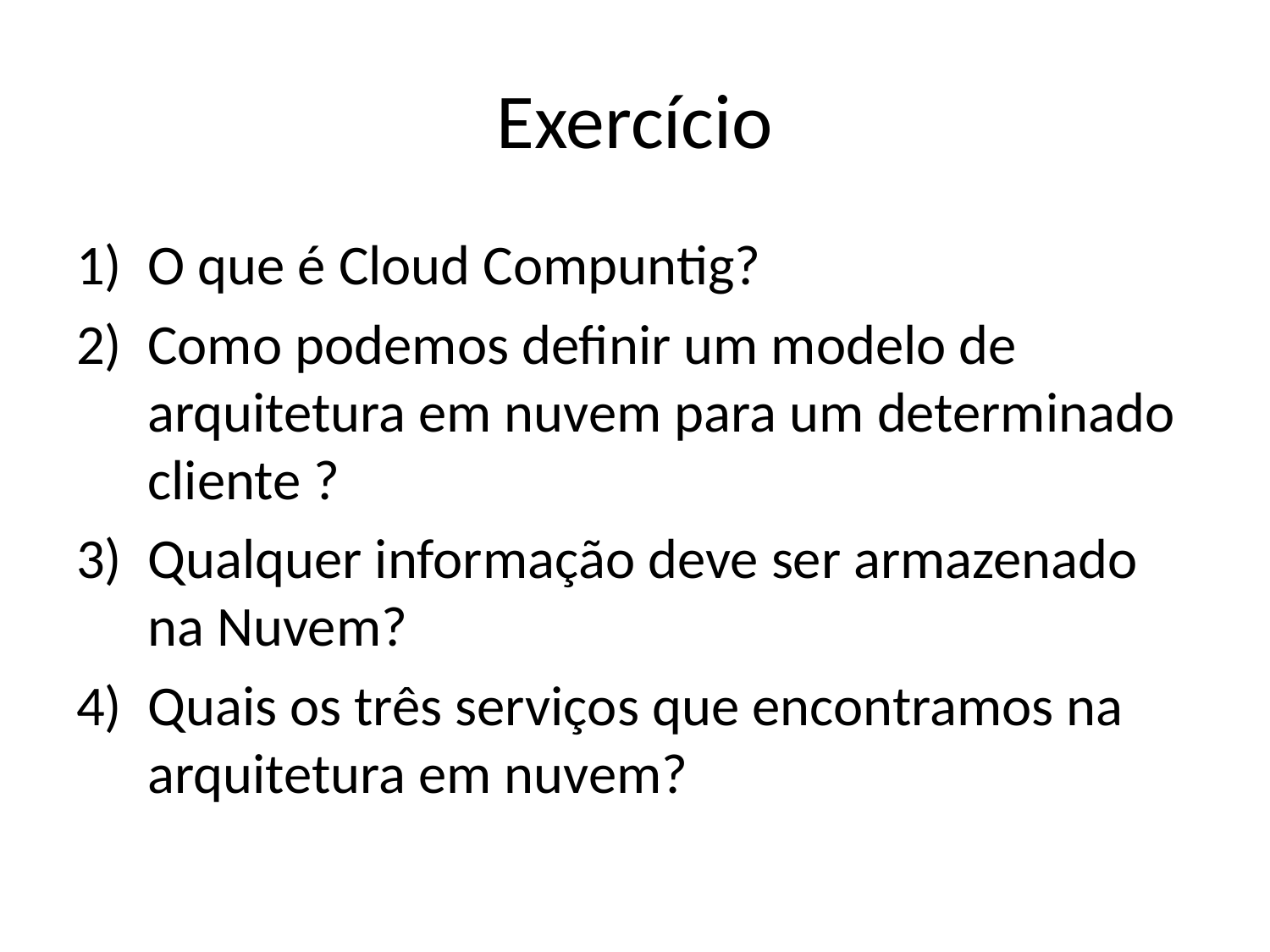

# Exercício
O que é Cloud Compuntig?
Como podemos definir um modelo de arquitetura em nuvem para um determinado cliente ?
Qualquer informação deve ser armazenado na Nuvem?
Quais os três serviços que encontramos na arquitetura em nuvem?